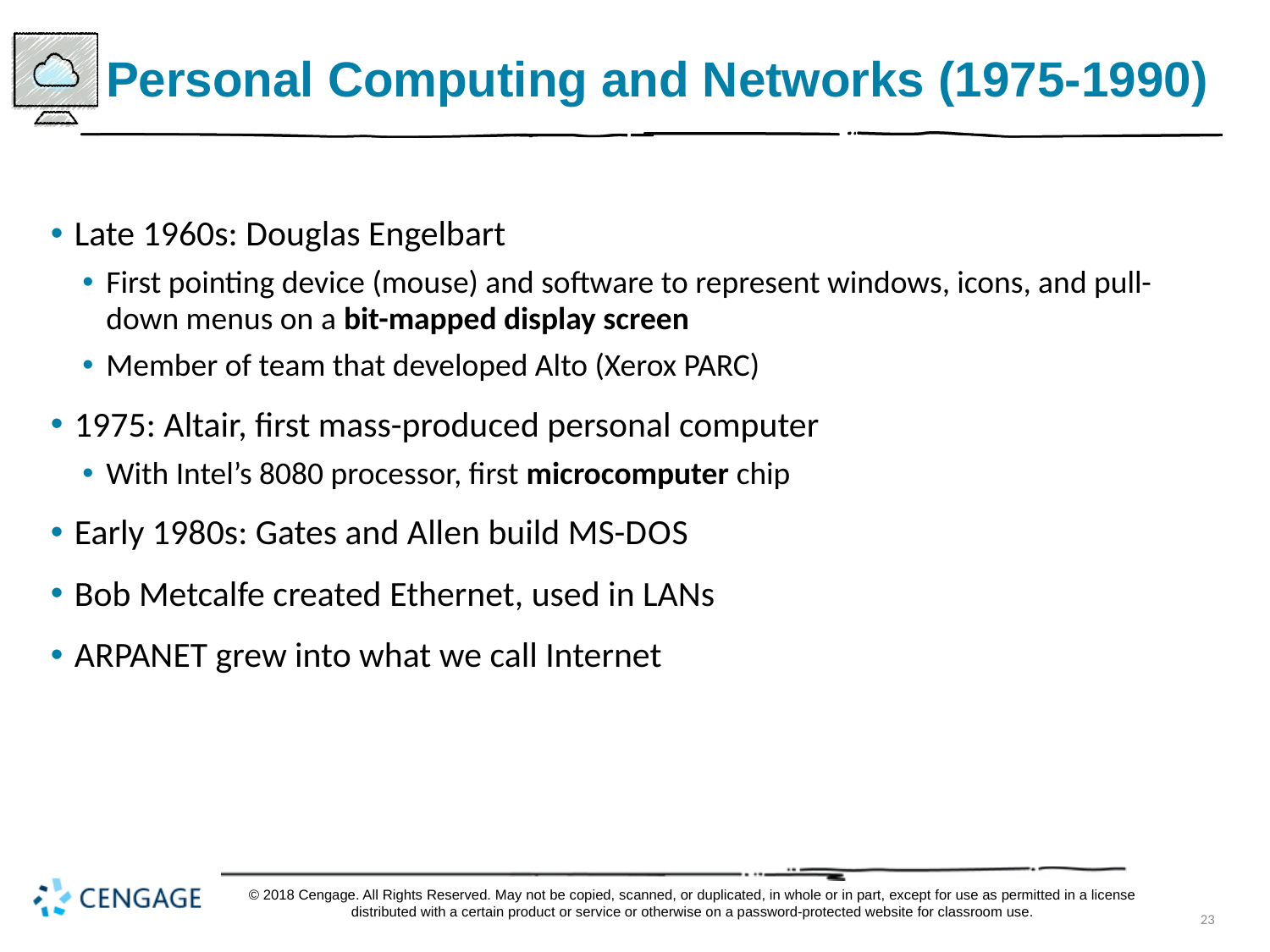

# Personal Computing and Networks (1975-1990)
Late 1960s: Douglas Engelbart
First pointing device (mouse) and software to represent windows, icons, and pull-down menus on a bit-mapped display screen
Member of team that developed Alto (Xerox PARC)
1975: Altair, first mass-produced personal computer
With Intel’s 8080 processor, first microcomputer chip
Early 1980s: Gates and Allen build MS-D O S
Bob Metcalfe created Ethernet, used in LANs
ARPANET grew into what we call Internet
© 2018 Cengage. All Rights Reserved. May not be copied, scanned, or duplicated, in whole or in part, except for use as permitted in a license distributed with a certain product or service or otherwise on a password-protected website for classroom use.